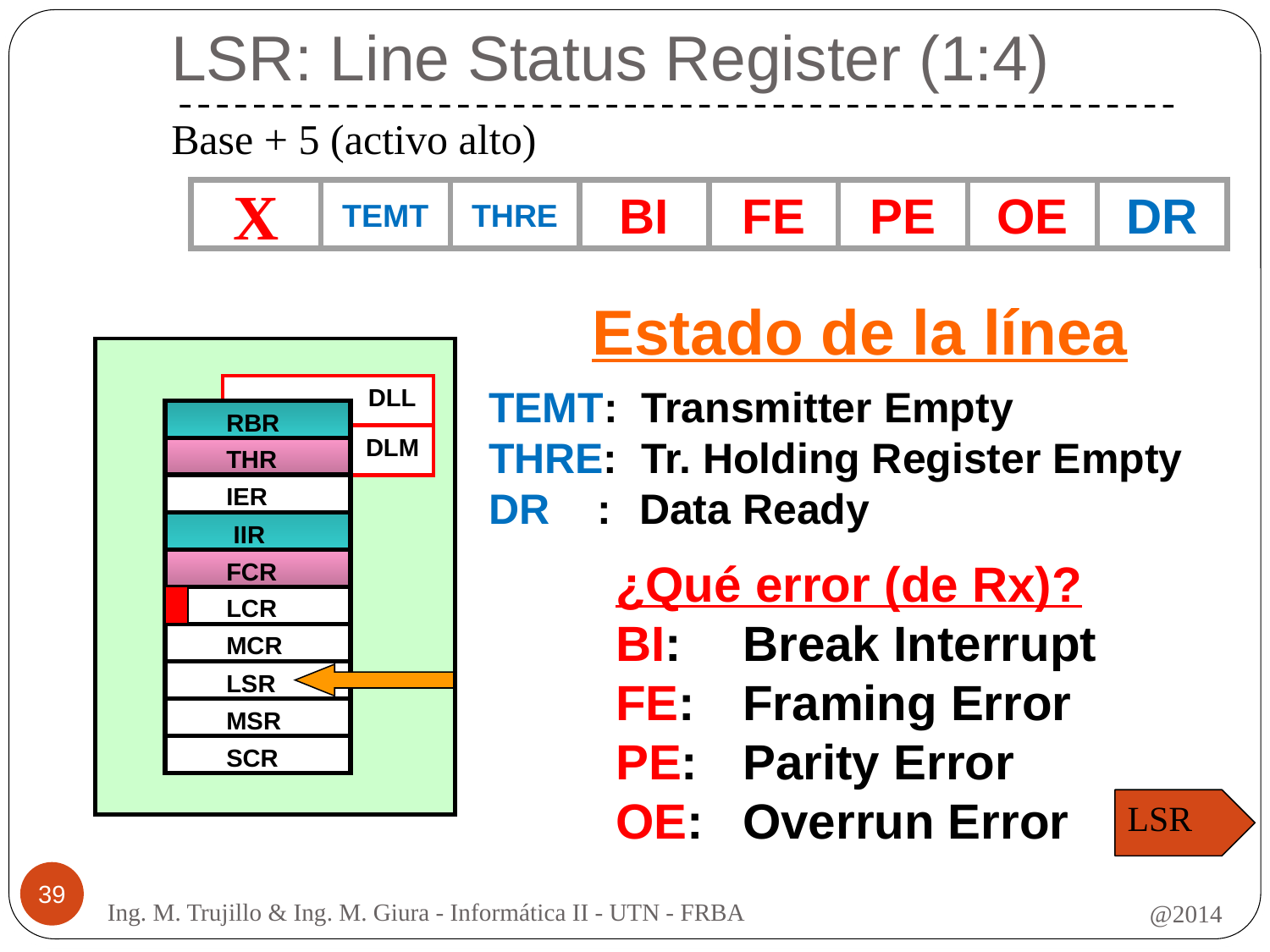

# LSR: Line Status Register (1:4)
Base + 5 (activo alto)

X

TEMT

THRE

BI

FE

PE

OE

DR
Estado de la línea
TEMT:  Transmitter Empty
THRE:  Tr. Holding Register Empty
DR    :	  Data Ready
	¿Qué error (de Rx)?
	BI: 	Break Interrupt
	FE: 	Framing Error
	PE: 	Parity Error
	OE: 	Overrun Error

                   DLL
       RBR

       THR
       IER
        IIR

       FCR
       LCR
       MCR
       LSR
       MSR
       SCR
                 DLM

LSR
39
@2014
Ing. M. Trujillo & Ing. M. Giura - Informática II - UTN - FRBA